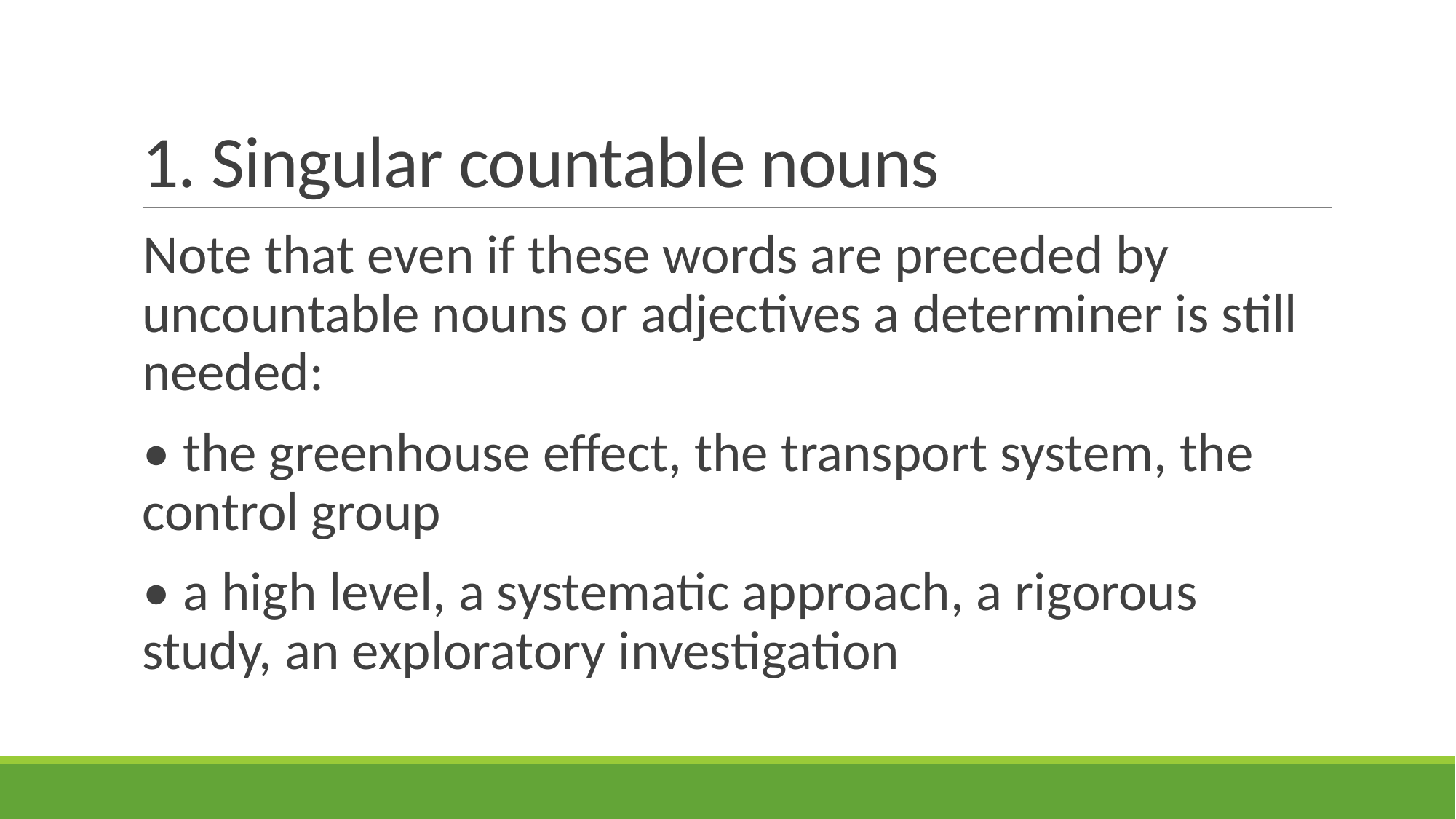

# 1. Singular countable nouns
Note that even if these words are preceded by uncountable nouns or adjectives a determiner is still needed:
• the greenhouse effect, the transport system, the control group
• a high level, a systematic approach, a rigorous study, an exploratory investigation